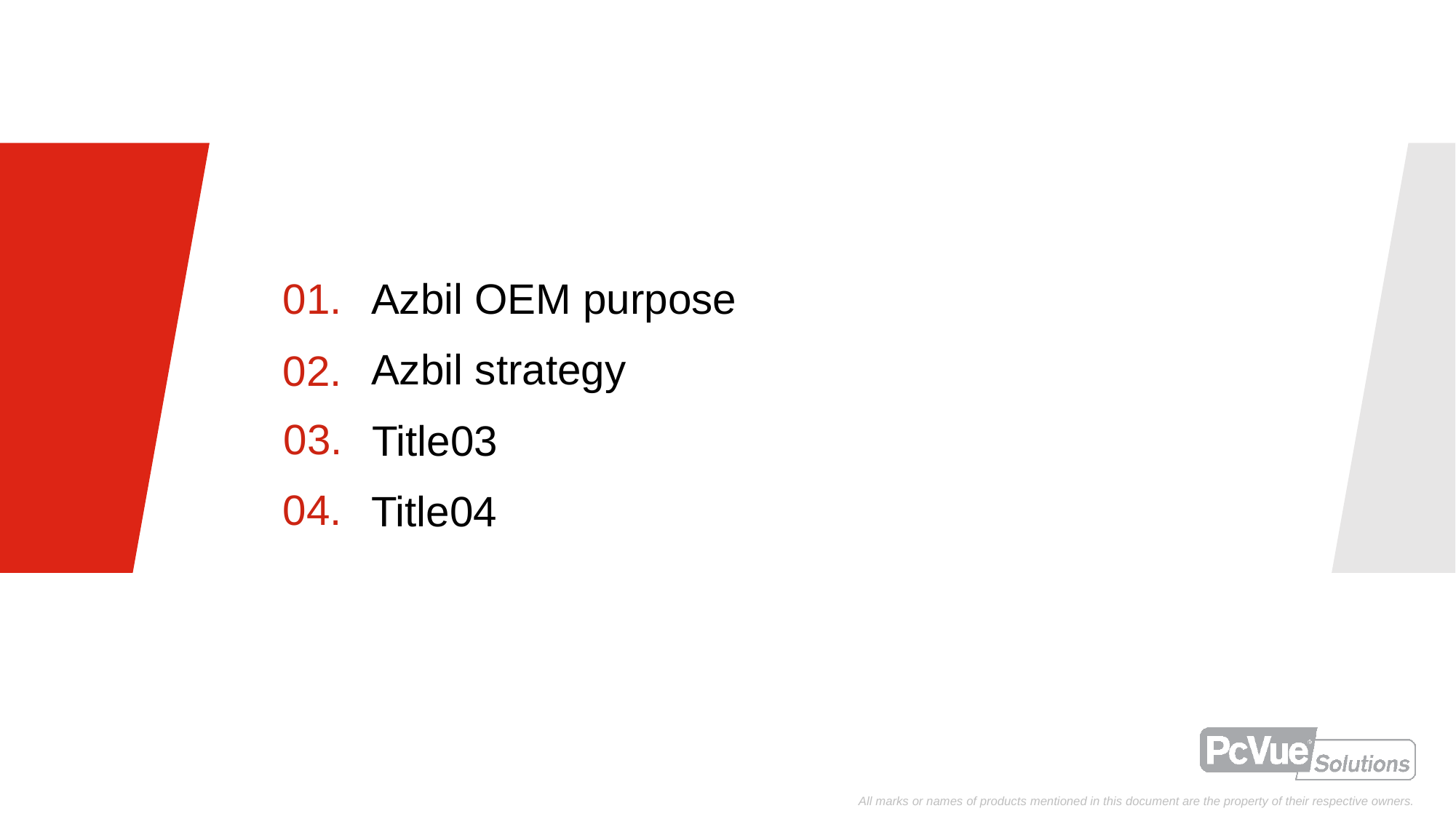

#
01.
Azbil OEM purpose
Azbil strategy
02.
03.
Title03
04.
Title04